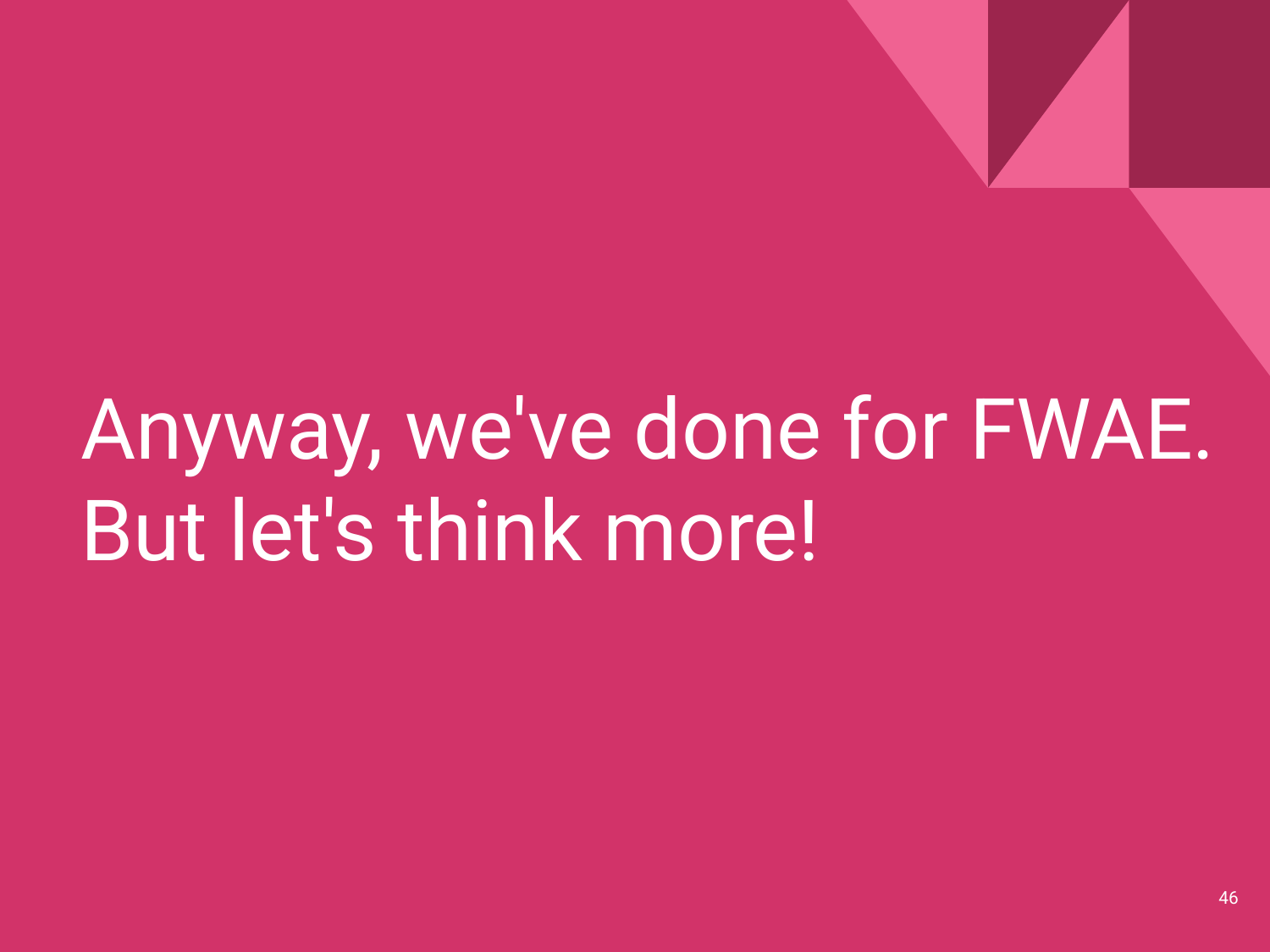

# Anyway, we've done for FWAE.
But let's think more!
46